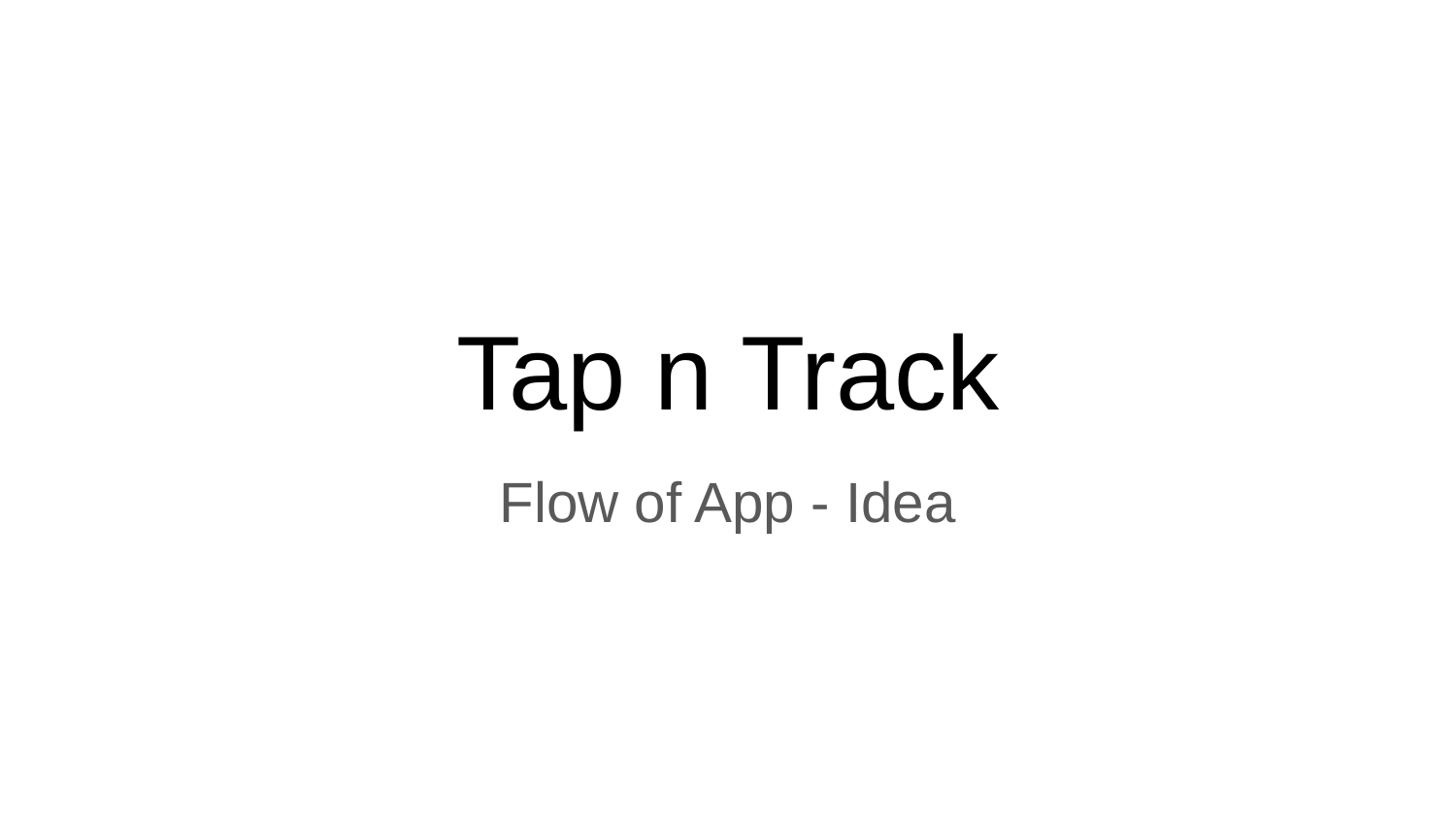

# Tap n Track
Flow of App - Idea